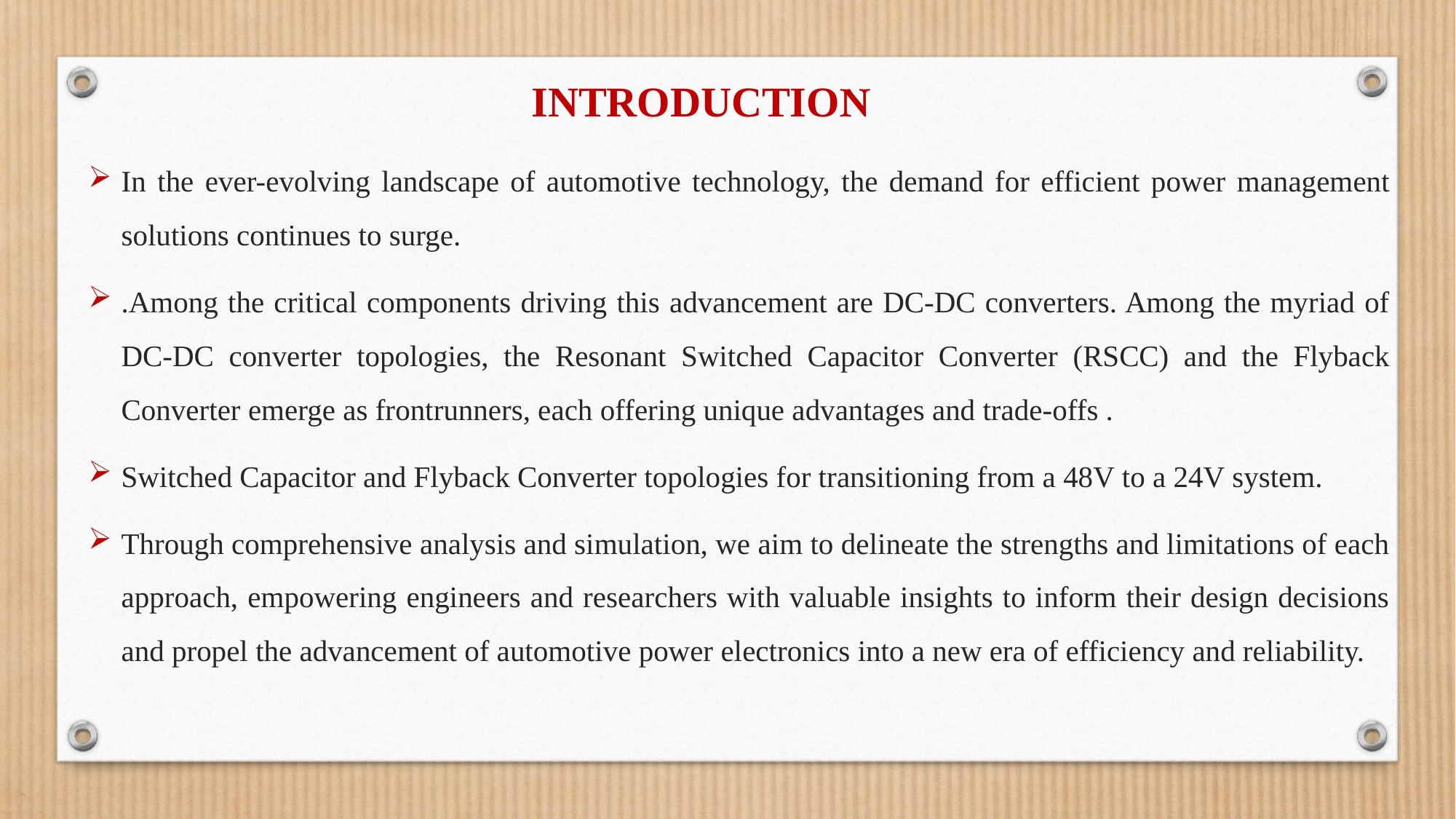

INTRODUCTION
In the ever-evolving landscape of automotive technology, the demand for efficient power management solutions continues to surge.
.Among the critical components driving this advancement are DC-DC converters. Among the myriad of DC-DC converter topologies, the Resonant Switched Capacitor Converter (RSCC) and the Flyback Converter emerge as frontrunners, each offering unique advantages and trade-offs .
Switched Capacitor and Flyback Converter topologies for transitioning from a 48V to a 24V system.
Through comprehensive analysis and simulation, we aim to delineate the strengths and limitations of each approach, empowering engineers and researchers with valuable insights to inform their design decisions and propel the advancement of automotive power electronics into a new era of efficiency and reliability.